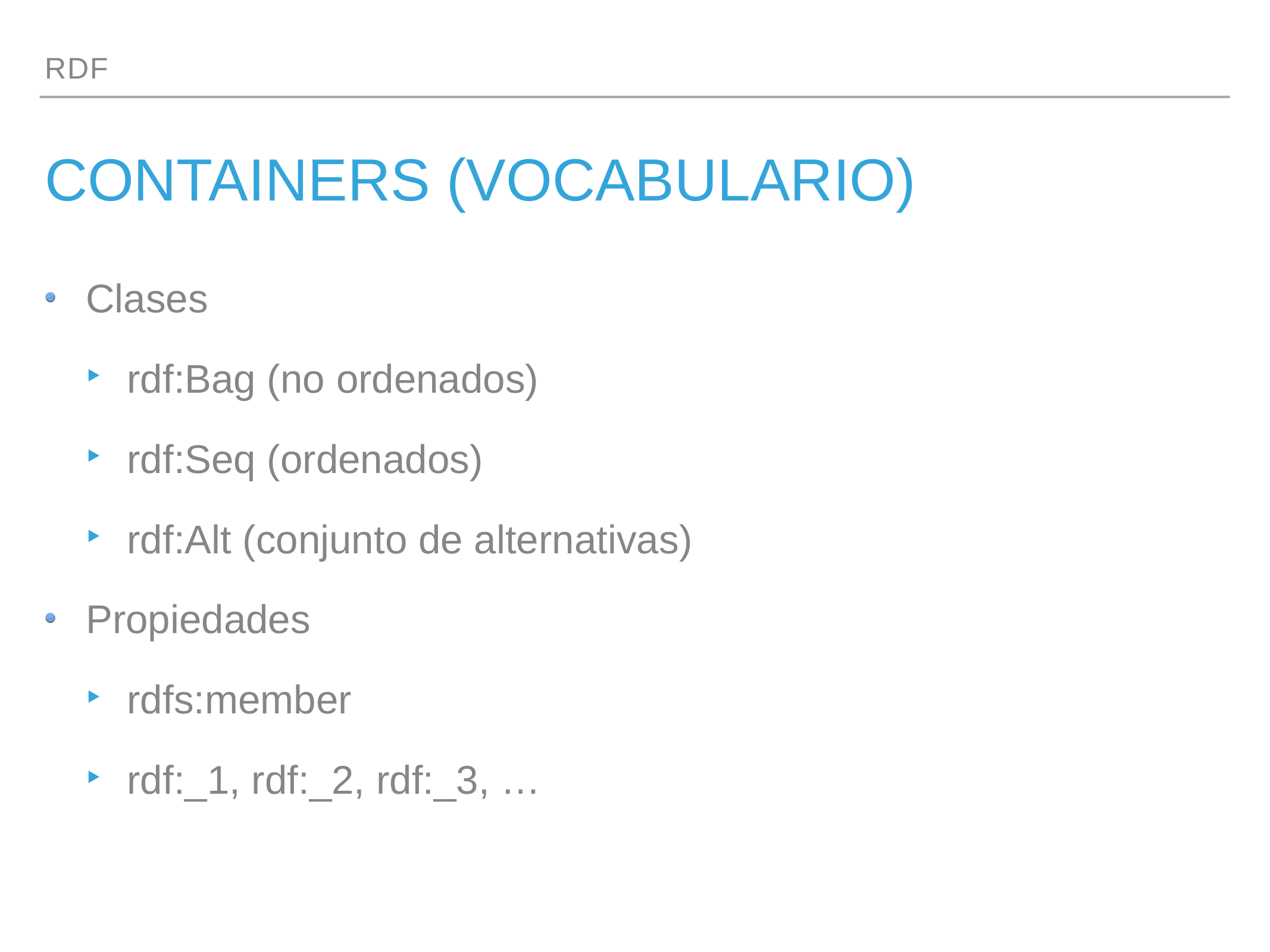

RDF
# CONTAINERS (Vocabulario)
Clases
rdf:Bag (no ordenados)
rdf:Seq (ordenados)
rdf:Alt (conjunto de alternativas)
Propiedades
rdfs:member
rdf:_1, rdf:_2, rdf:_3, …